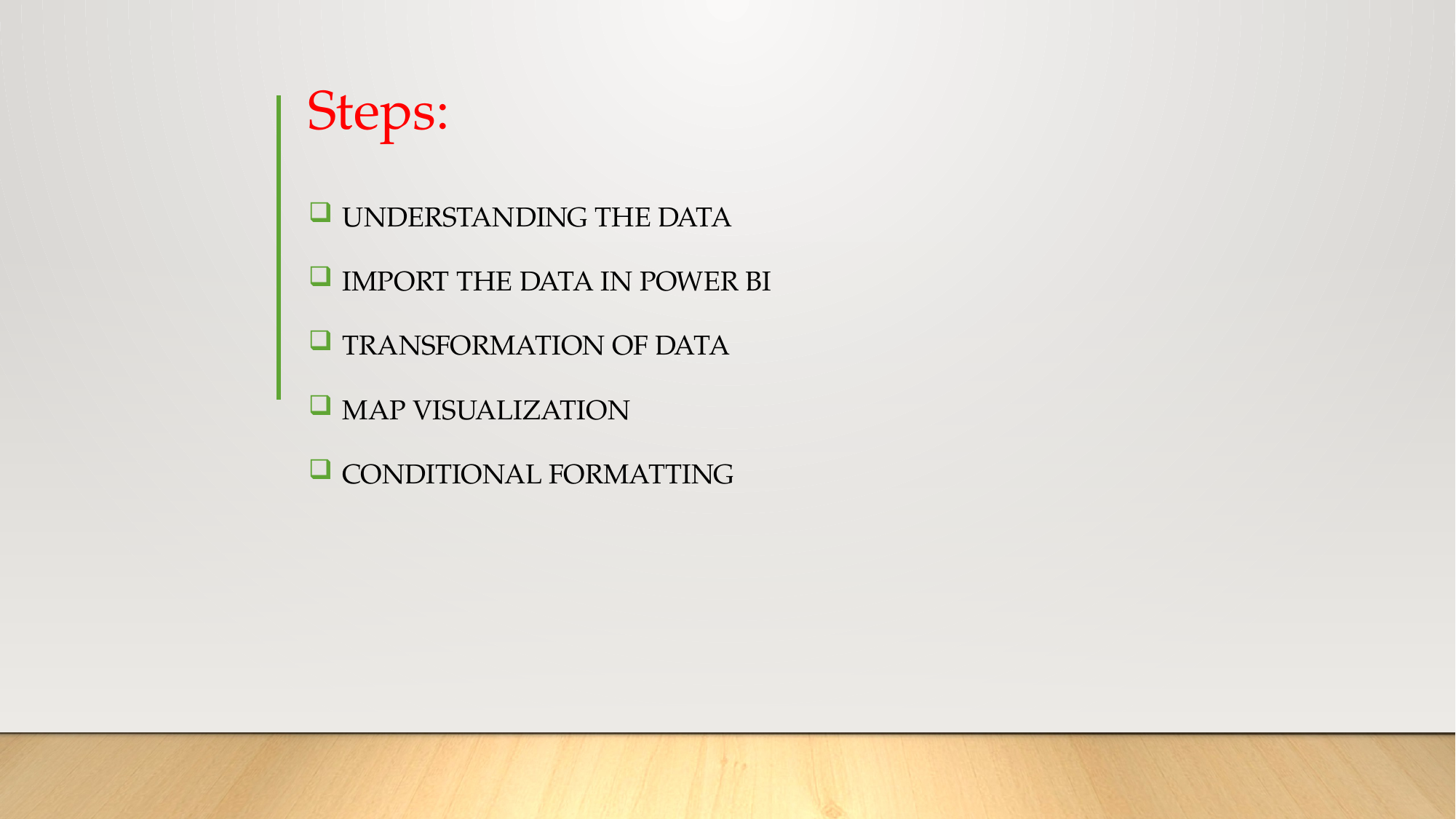

# Steps:
Understanding the data
Import the data in Power BI
Transformation of data
Map Visualization
Conditional Formatting